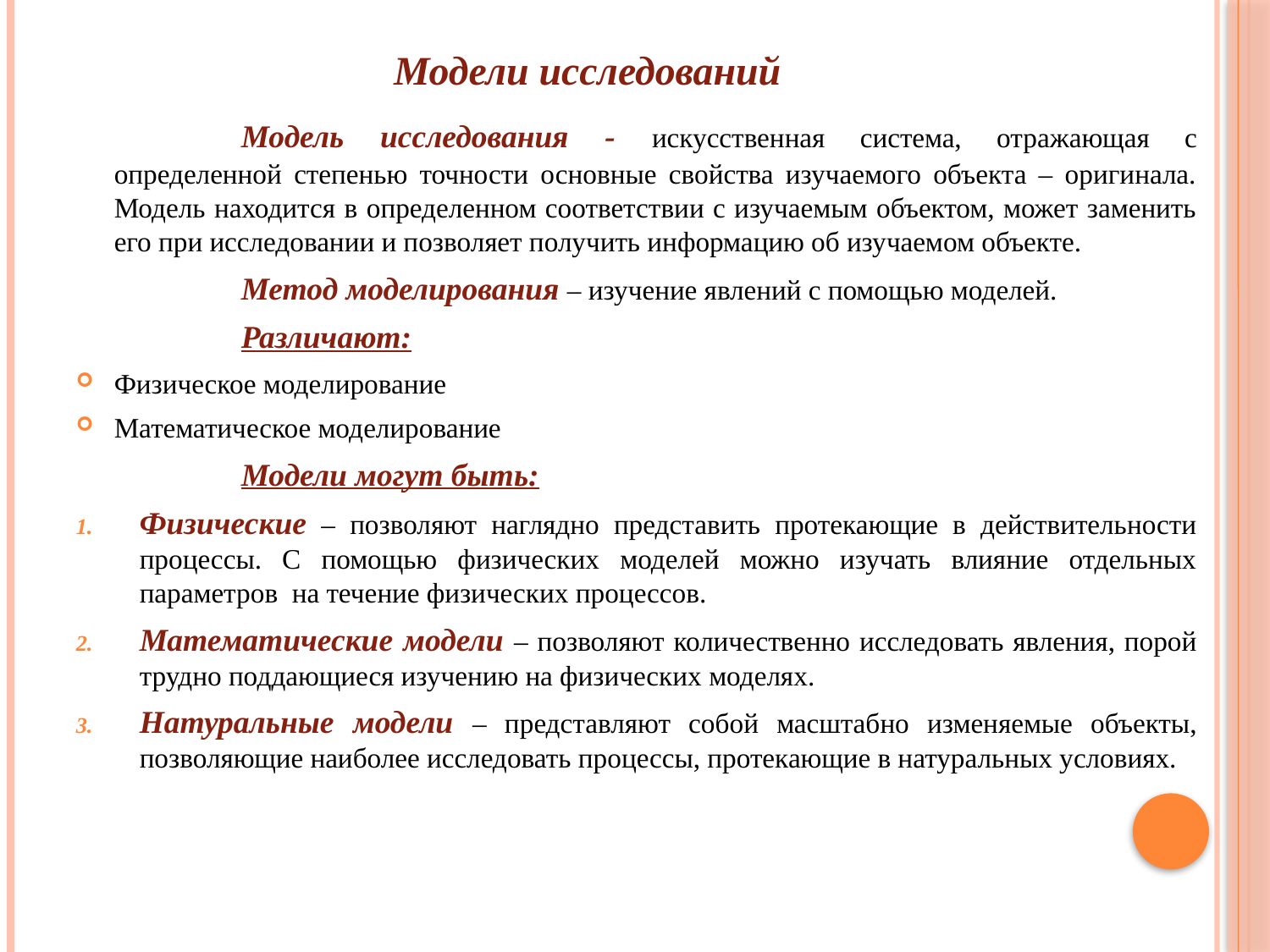

# Модели исследований
		Модель исследования - искусственная система, отражающая с определенной степенью точности основные свойства изучаемого объекта – оригинала. Модель находится в определенном соответствии с изучаемым объектом, может заменить его при исследовании и позволяет получить информацию об изучаемом объекте.
		Метод моделирования – изучение явлений с помощью моделей.
		Различают:
Физическое моделирование
Математическое моделирование
		Модели могут быть:
Физические – позволяют наглядно представить протекающие в действительности процессы. С помощью физических моделей можно изучать влияние отдельных параметров  на течение физических процессов.
Математические модели – позволяют количественно исследовать явления, порой трудно поддающиеся изучению на физических моделях.
Натуральные модели – представляют собой масштабно изменяемые объекты, позволяющие наиболее исследовать процессы, протекающие в натуральных условиях.